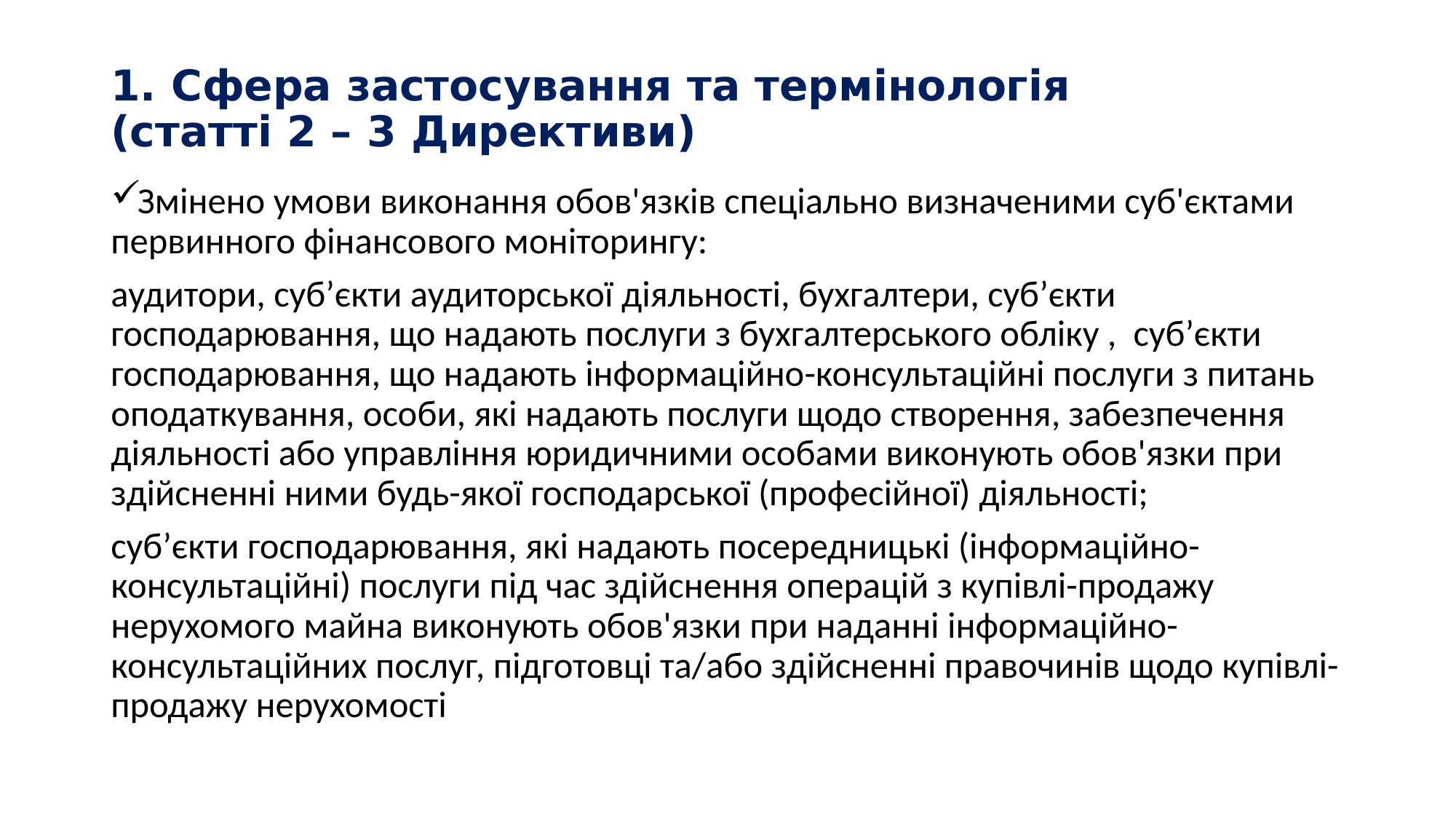

# 1. Сфера застосування та термінологія (статті 2 – 3 Директиви)
Змінено умови виконання обов'язків спеціально визначеними суб'єктами первинного фінансового моніторингу:
аудитори, суб’єкти аудиторської діяльності, бухгалтери, суб’єкти господарювання, що надають послуги з бухгалтерського обліку ,  суб’єкти господарювання, що надають інформаційно-консультаційні послуги з питань оподаткування, особи, які надають послуги щодо створення, забезпечення діяльності або управління юридичними особами виконують обов'язки при здійсненні ними будь-якої господарської (професійної) діяльності;
суб’єкти господарювання, які надають посередницькі (інформаційно-консультаційні) послуги під час здійснення операцій з купівлі-продажу нерухомого майна виконують обов'язки при наданні інформаційно-консультаційних послуг, підготовці та/або здійсненні правочинів щодо купівлі-продажу нерухомості